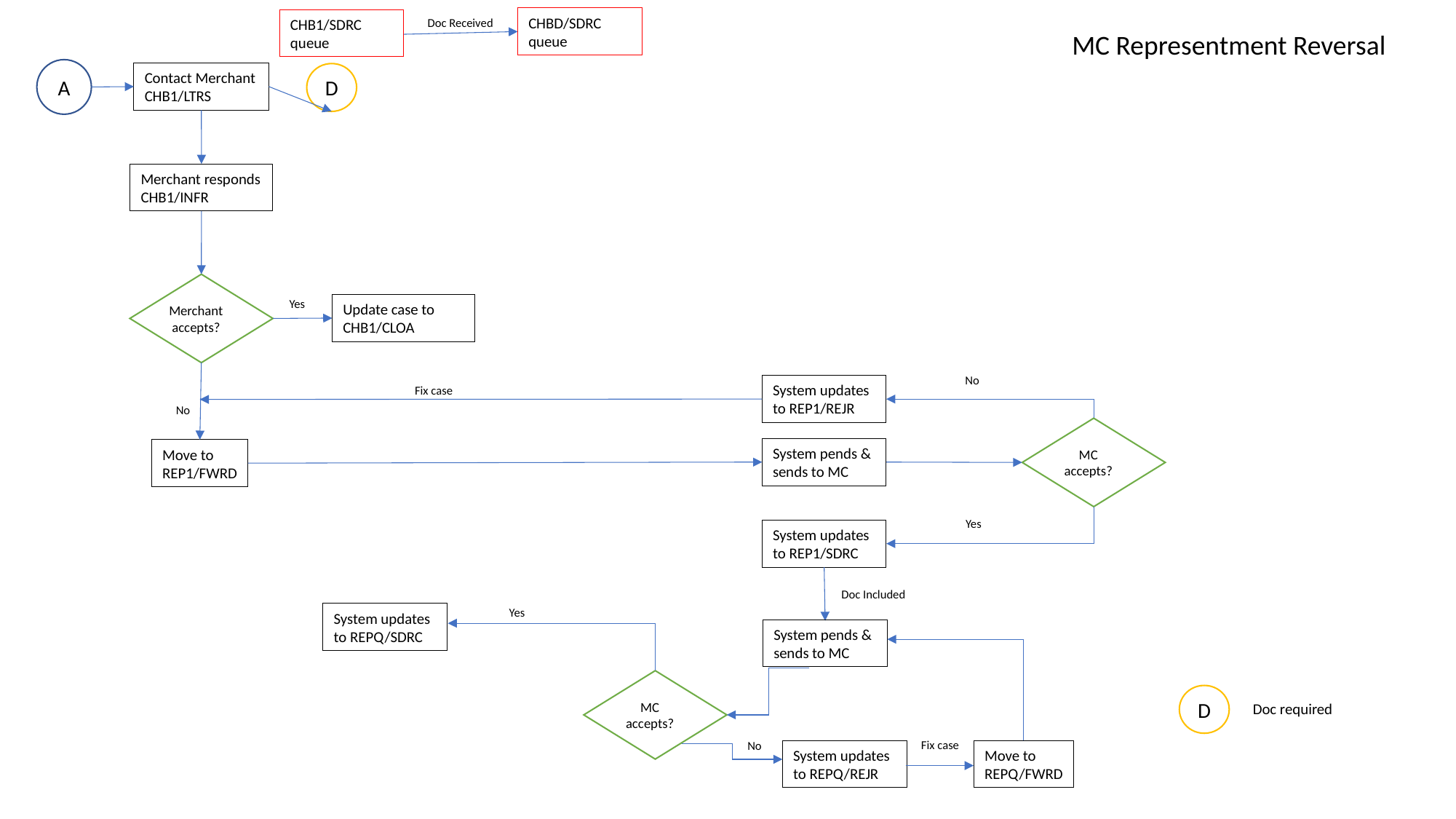

CHBD/SDRC queue
CHB1/SDRC queue
Doc Received
MC Representment Reversal
A
Contact Merchant
CHB1/LTRS
D
Merchant responds
CHB1/INFR
Merchant accepts?
Yes
Update case to
CHB1/CLOA
No
System updates to REP1/REJR
Fix case
No
MC accepts?
System pends & sends to MC
Move to
REP1/FWRD
Yes
System updates to REP1/SDRC
Doc Included
Yes
System updates to REPQ/SDRC
System pends & sends to MC
MC accepts?
D
Doc required
Fix case
No
System updates to REPQ/REJR
Move to
REPQ/FWRD